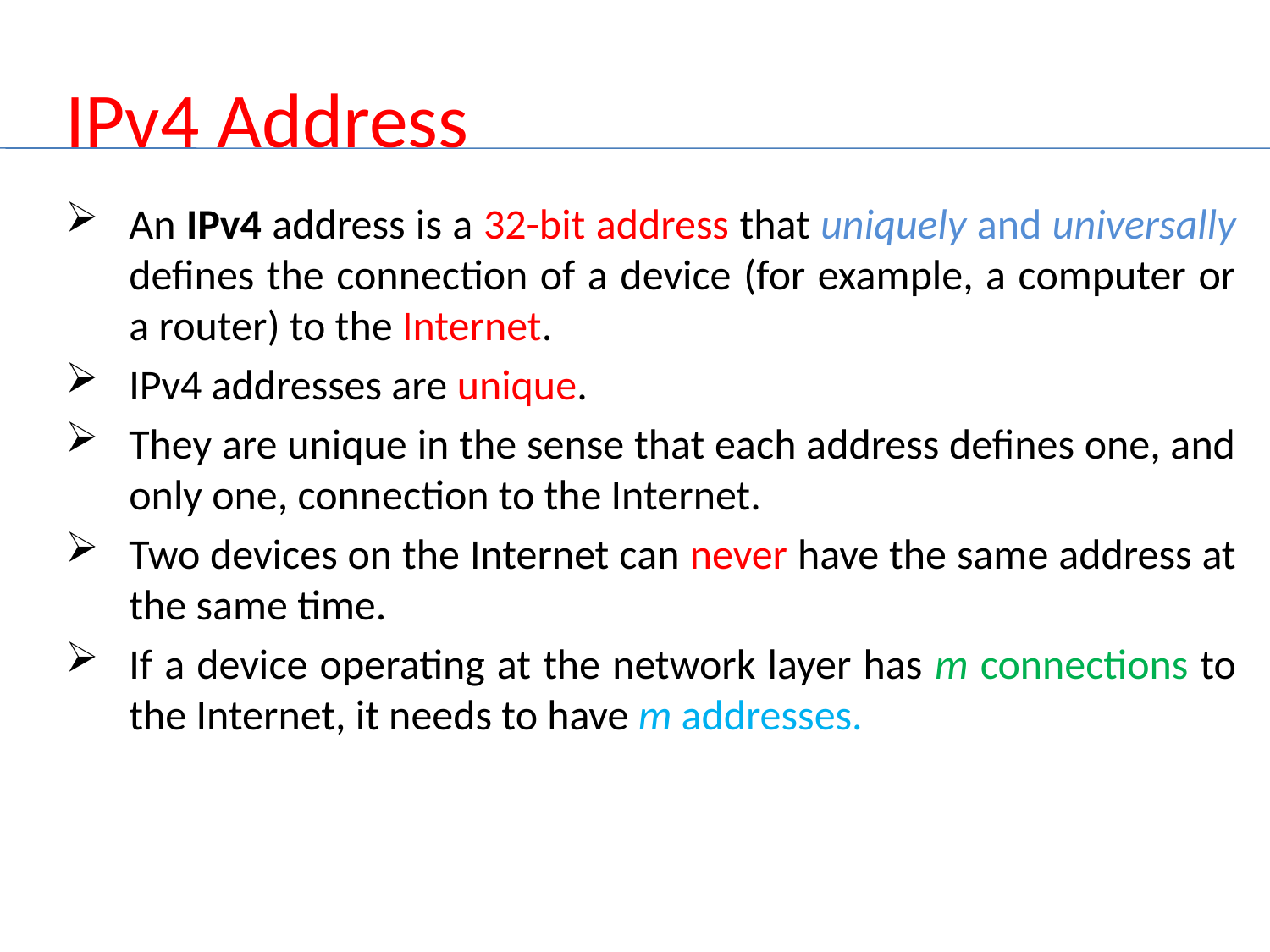

# IPv4 Address
An IPv4 address is a 32-bit address that uniquely and universally defines the connection of a device (for example, a computer or a router) to the Internet.
IPv4 addresses are unique.
They are unique in the sense that each address defines one, and only one, connection to the Internet.
Two devices on the Internet can never have the same address at the same time.
If a device operating at the network layer has m connections to the Internet, it needs to have m addresses.